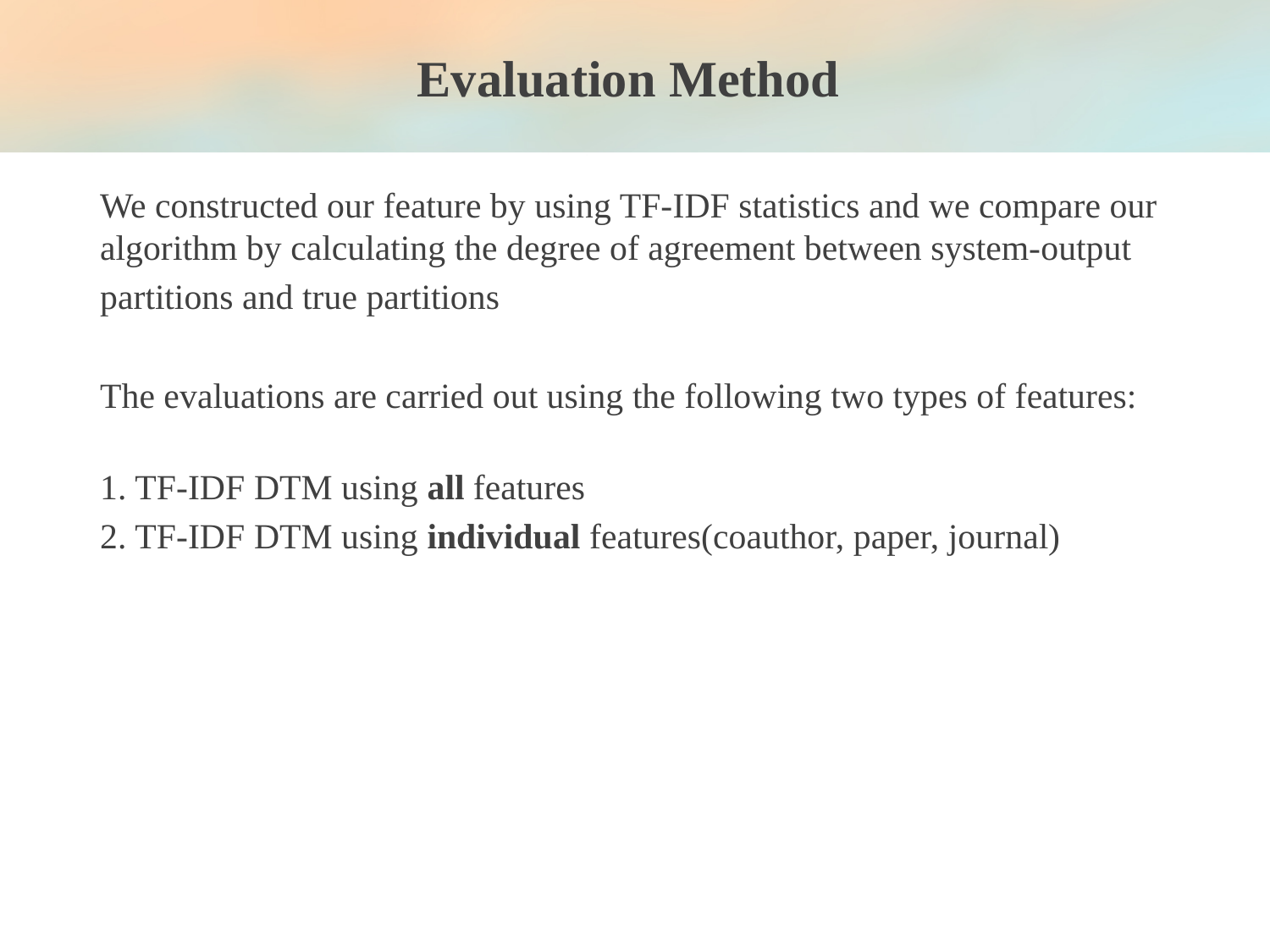

# Evaluation Method
We constructed our feature by using TF-IDF statistics and we compare our algorithm by calculating the degree of agreement between system-output
partitions and true partitions

The evaluations are carried out using the following two types of features:
1. TF-IDF DTM using all features
2. TF-IDF DTM using individual features(coauthor, paper, journal)